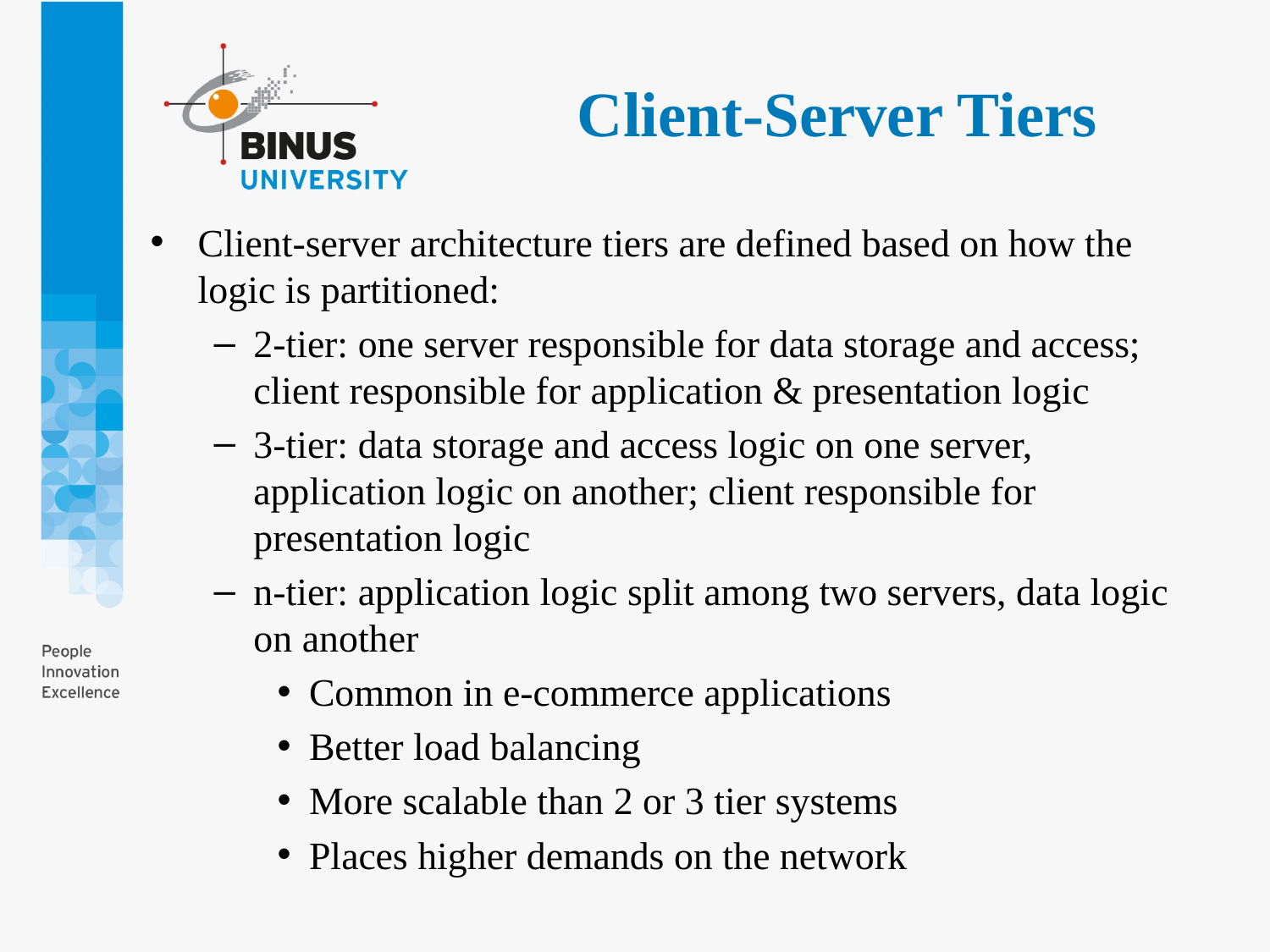

# Client-Server Tiers
Client-server architecture tiers are defined based on how the logic is partitioned:
2-tier: one server responsible for data storage and access; client responsible for application & presentation logic
3-tier: data storage and access logic on one server, application logic on another; client responsible for presentation logic
n-tier: application logic split among two servers, data logic on another
Common in e-commerce applications
Better load balancing
More scalable than 2 or 3 tier systems
Places higher demands on the network